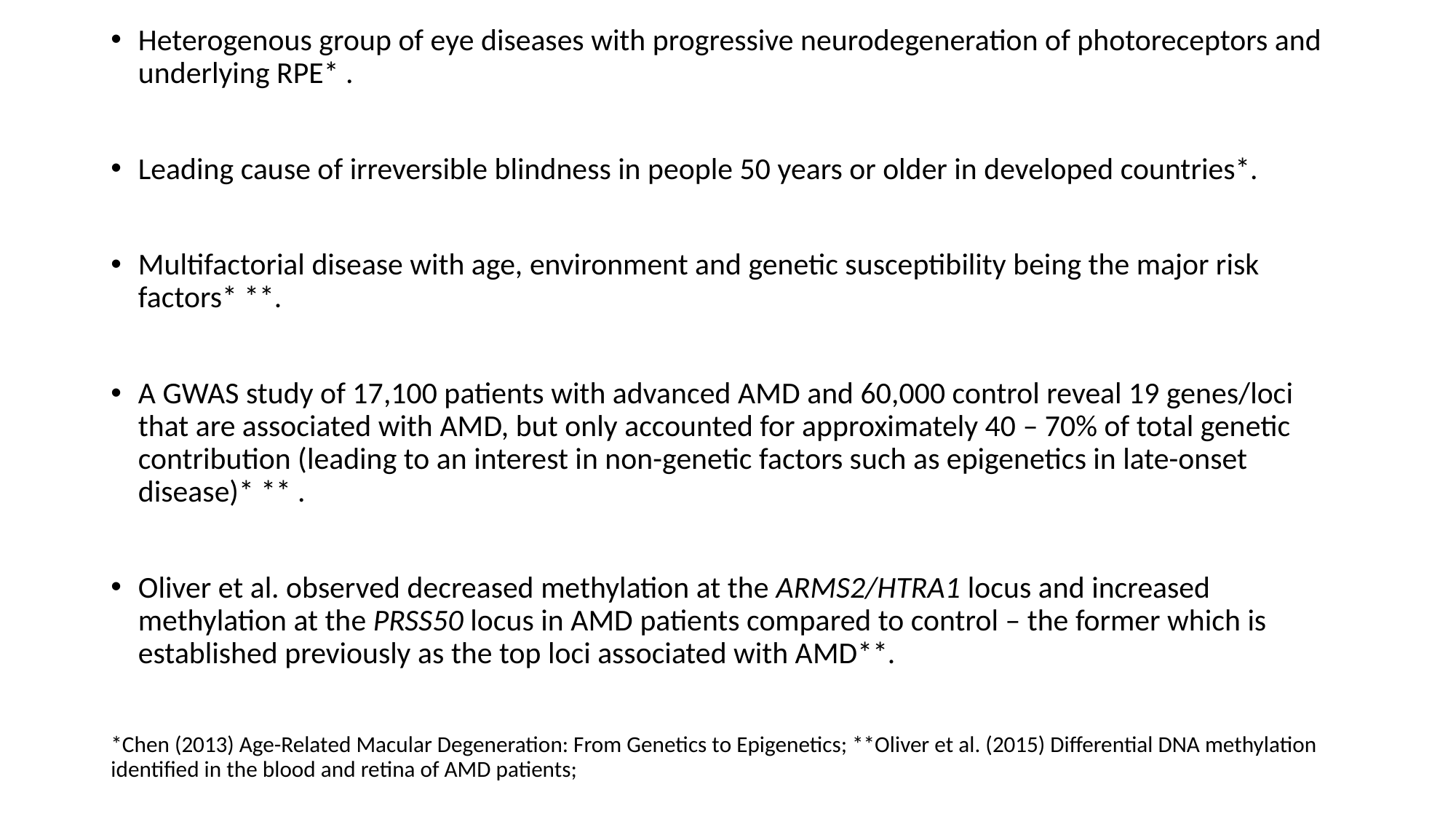

Heterogenous group of eye diseases with progressive neurodegeneration of photoreceptors and underlying RPE* .

Leading cause of irreversible blindness in people 50 years or older in developed countries*.

Multifactorial disease with age, environment and genetic susceptibility being the major risk factors* **.

A GWAS study of 17,100 patients with advanced AMD and 60,000 control reveal 19 genes/loci that are associated with AMD, but only accounted for approximately 40 – 70% of total genetic contribution (leading to an interest in non-genetic factors such as epigenetics in late-onset disease)* ** .

Oliver et al. observed decreased methylation at the ARMS2/HTRA1 locus and increased methylation at the PRSS50 locus in AMD patients compared to control – the former which is established previously as the top loci associated with AMD**.

*Chen (2013) Age-Related Macular Degeneration: From Genetics to Epigenetics; **Oliver et al. (2015) Differential DNA methylation identified in the blood and retina of AMD patients;